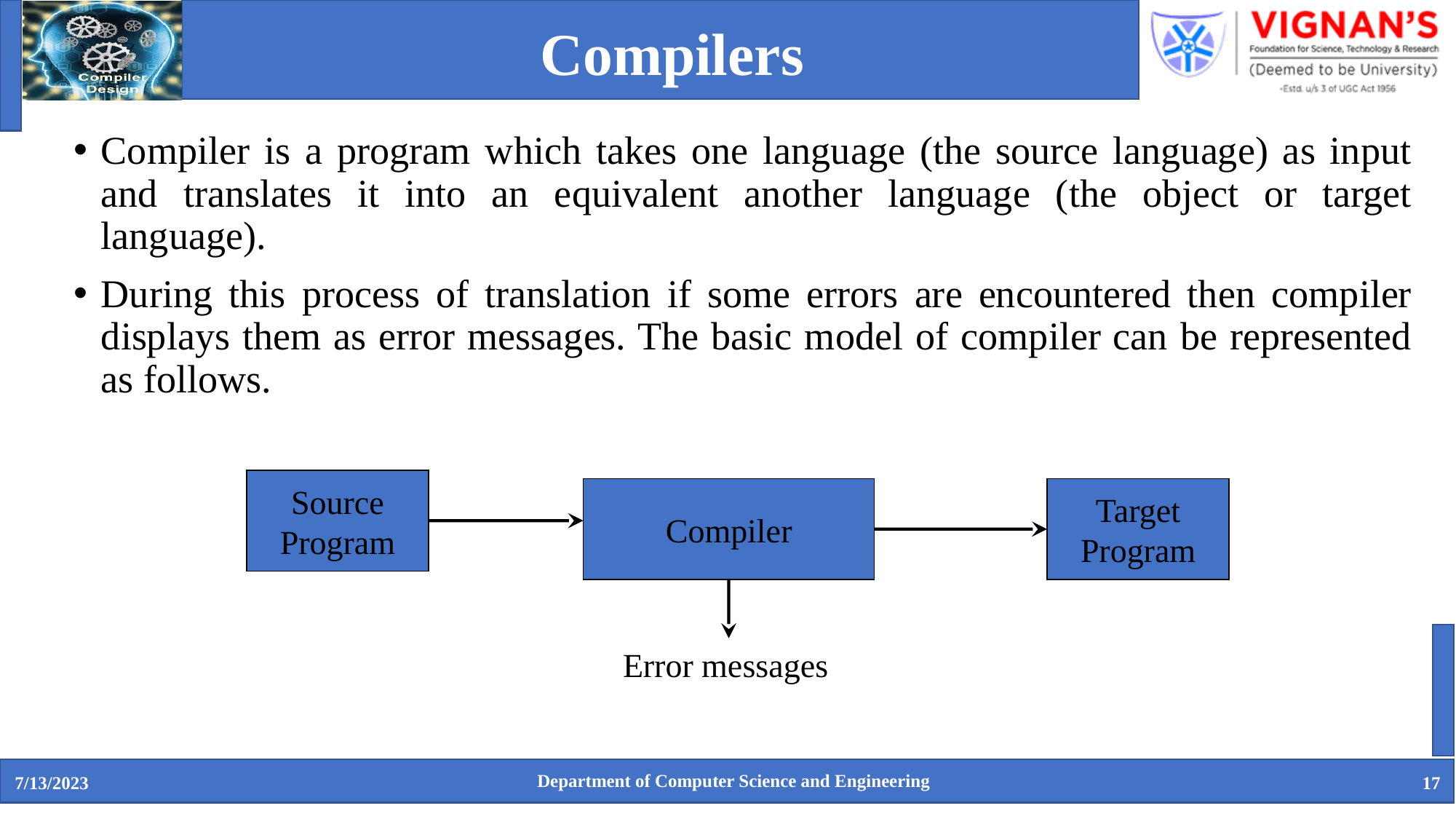

# Compilers
Compiler is a program which takes one language (the source language) as input and translates it into an equivalent another language (the object or target language).
During this process of translation if some errors are encountered then compiler displays them as error messages. The basic model of compiler can be represented as follows.
Source
Program
Compiler
Target
Program

Error messages
Department of Computer Science and Engineering